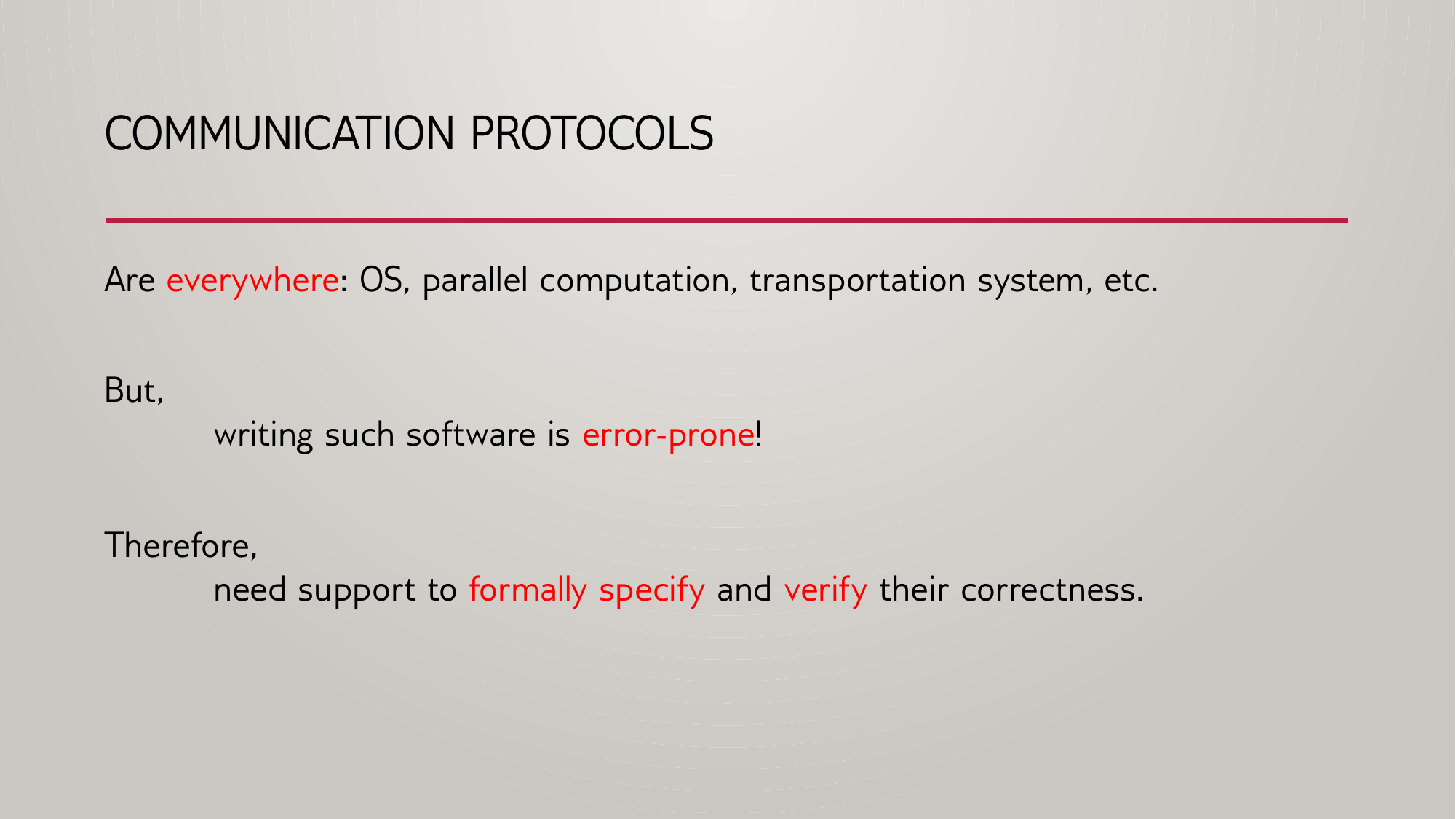

# Communication Protocols
Are everywhere: OS, parallel computation, transportation system, etc.

But,
	writing such software is error-prone!

Therefore,
	need support to formally specify and verify their correctness.